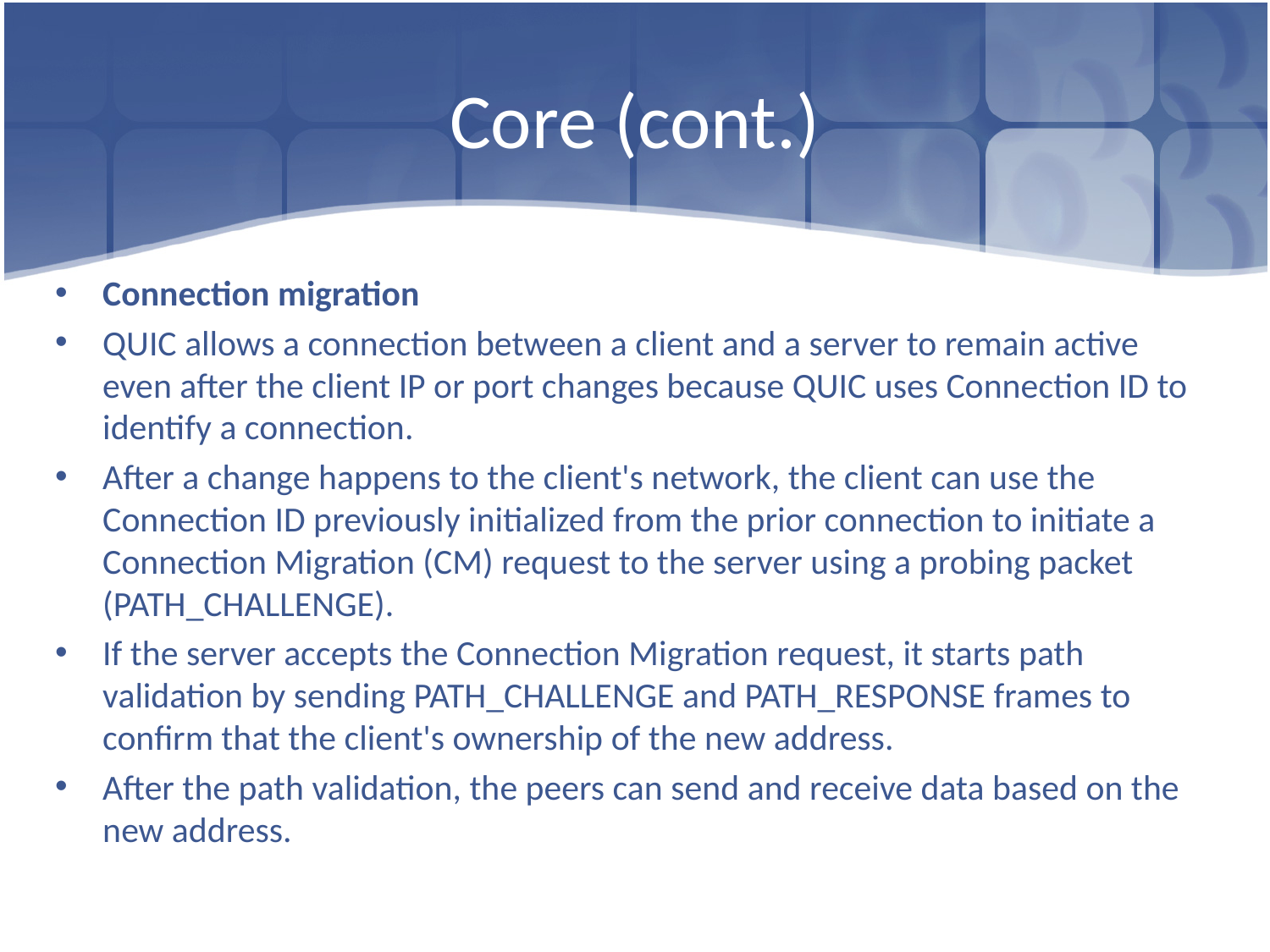

# Core (cont.)
Connection migration
QUIC allows a connection between a client and a server to remain active even after the client IP or port changes because QUIC uses Connection ID to identify a connection.
After a change happens to the client's network, the client can use the Connection ID previously initialized from the prior connection to initiate a Connection Migration (CM) request to the server using a probing packet (PATH_CHALLENGE).
If the server accepts the Connection Migration request, it starts path validation by sending PATH_CHALLENGE and PATH_RESPONSE frames to confirm that the client's ownership of the new address.
After the path validation, the peers can send and receive data based on the new address.